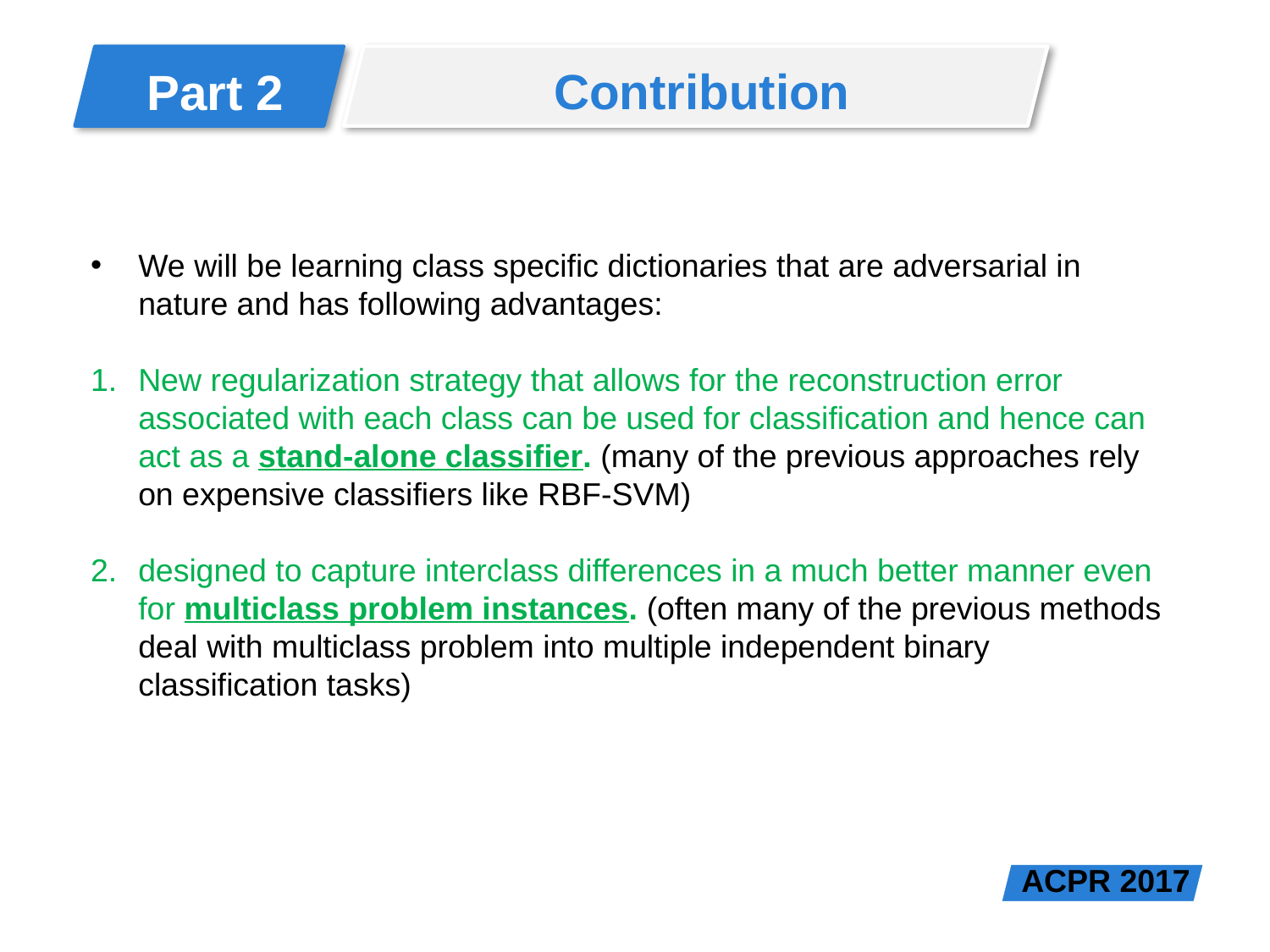

Part 2
Contribution

We will be learning class specific dictionaries that are adversarial in nature and has following advantages:

New regularization strategy that allows for the reconstruction error associated with each class can be used for classification and hence can act as a stand-alone classifier. (many of the previous approaches rely on expensive classifiers like RBF-SVM)

designed to capture interclass differences in a much better manner even for multiclass problem instances. (often many of the previous methods deal with multiclass problem into multiple independent binary classification tasks)
ACPR 2017